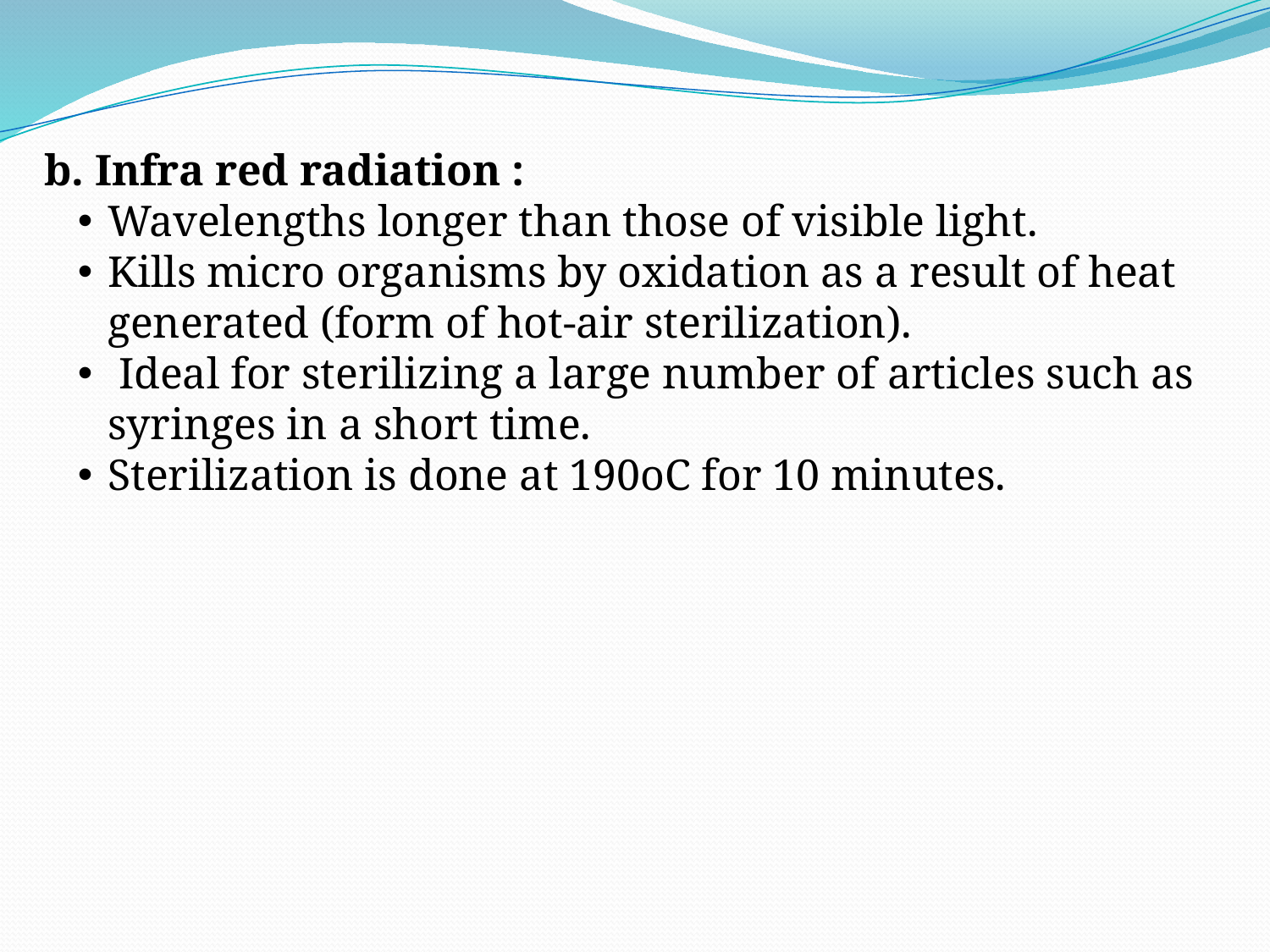

b. Infra red radiation :
Wavelengths longer than those of visible light.
Kills micro organisms by oxidation as a result of heat generated (form of hot-air sterilization).
 Ideal for sterilizing a large number of articles such as syringes in a short time.
Sterilization is done at 190oC for 10 minutes.